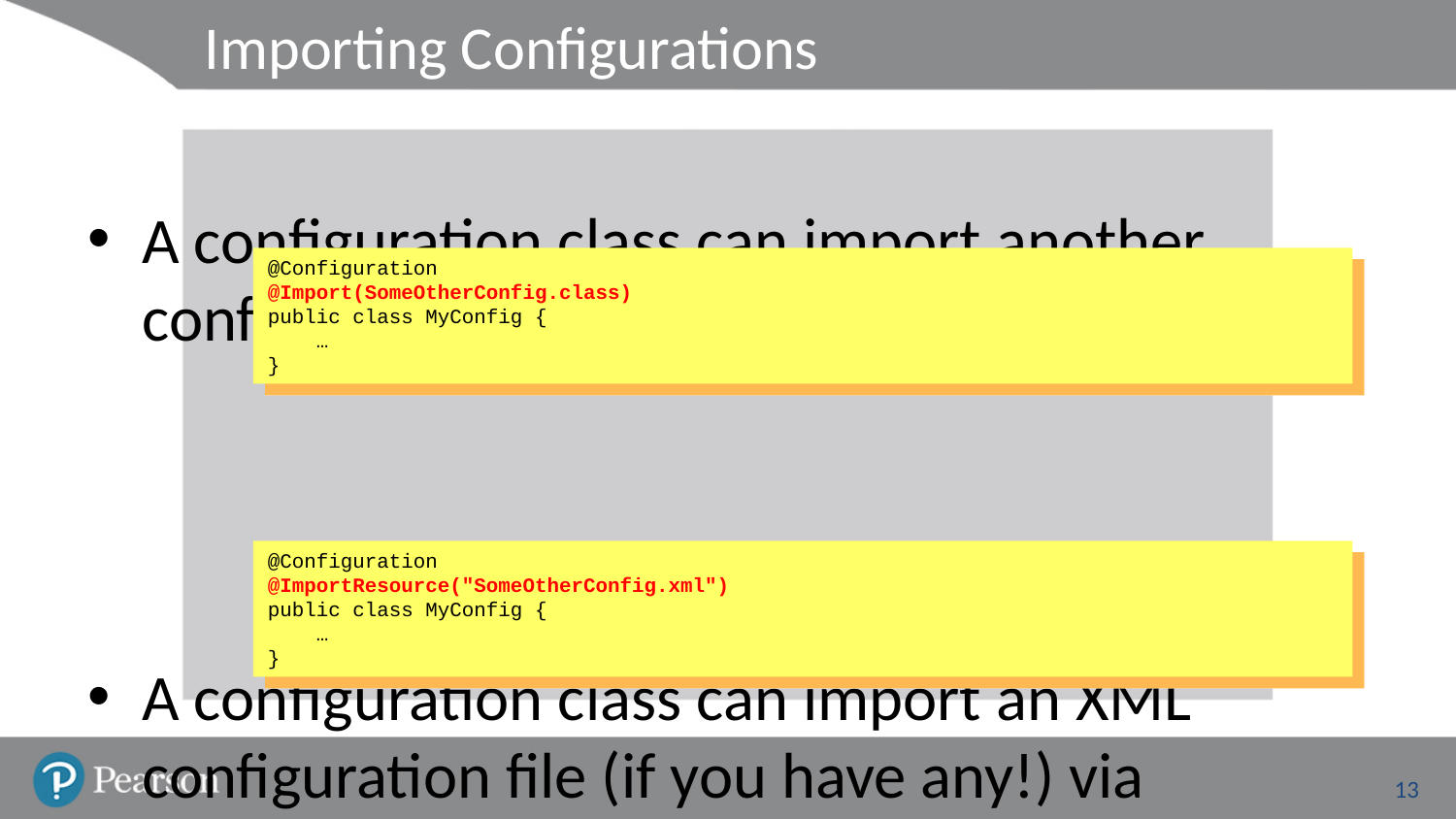

# Importing Configurations
A configuration class can import another configuration class via @Import

A configuration class can import an XML configuration file (if you have any!) via @ImportResource

@Configuration
@Import(SomeOtherConfig.class)
public class MyConfig {
    …
}
@Configuration
@ImportResource("SomeOtherConfig.xml")
public class MyConfig {
    …
}
13